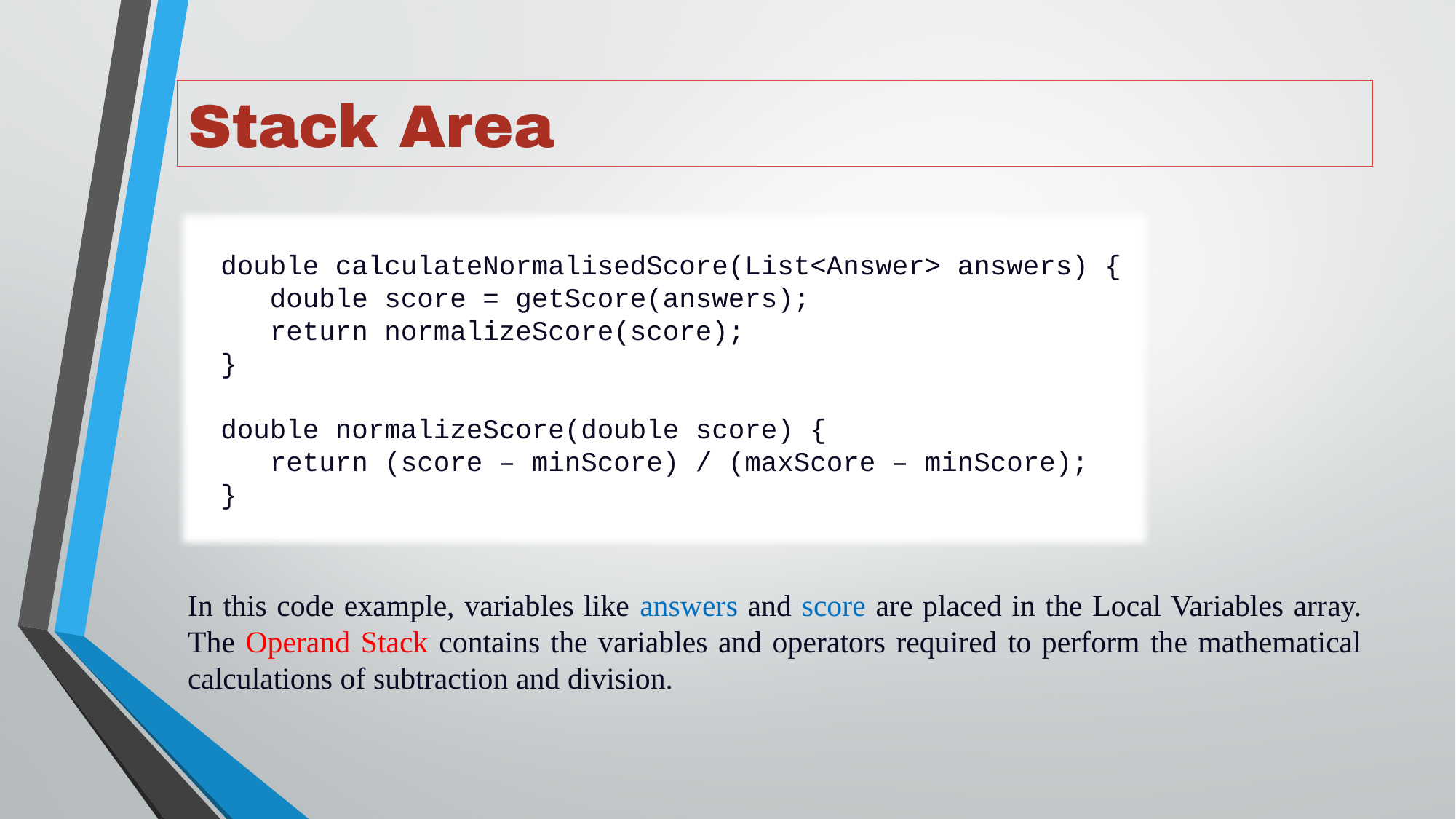

# Stack Area

  double calculateNormalisedScore(List<Answer> answers) {
     double score = getScore(answers);
     return normalizeScore(score);
  }

  double normalizeScore(double score) {
     return (score – minScore) / (maxScore – minScore);
  }

In this code example, variables like answers and score are placed in the Local Variables array. The Operand Stack contains the variables and operators required to perform the mathematical calculations of subtraction and division.